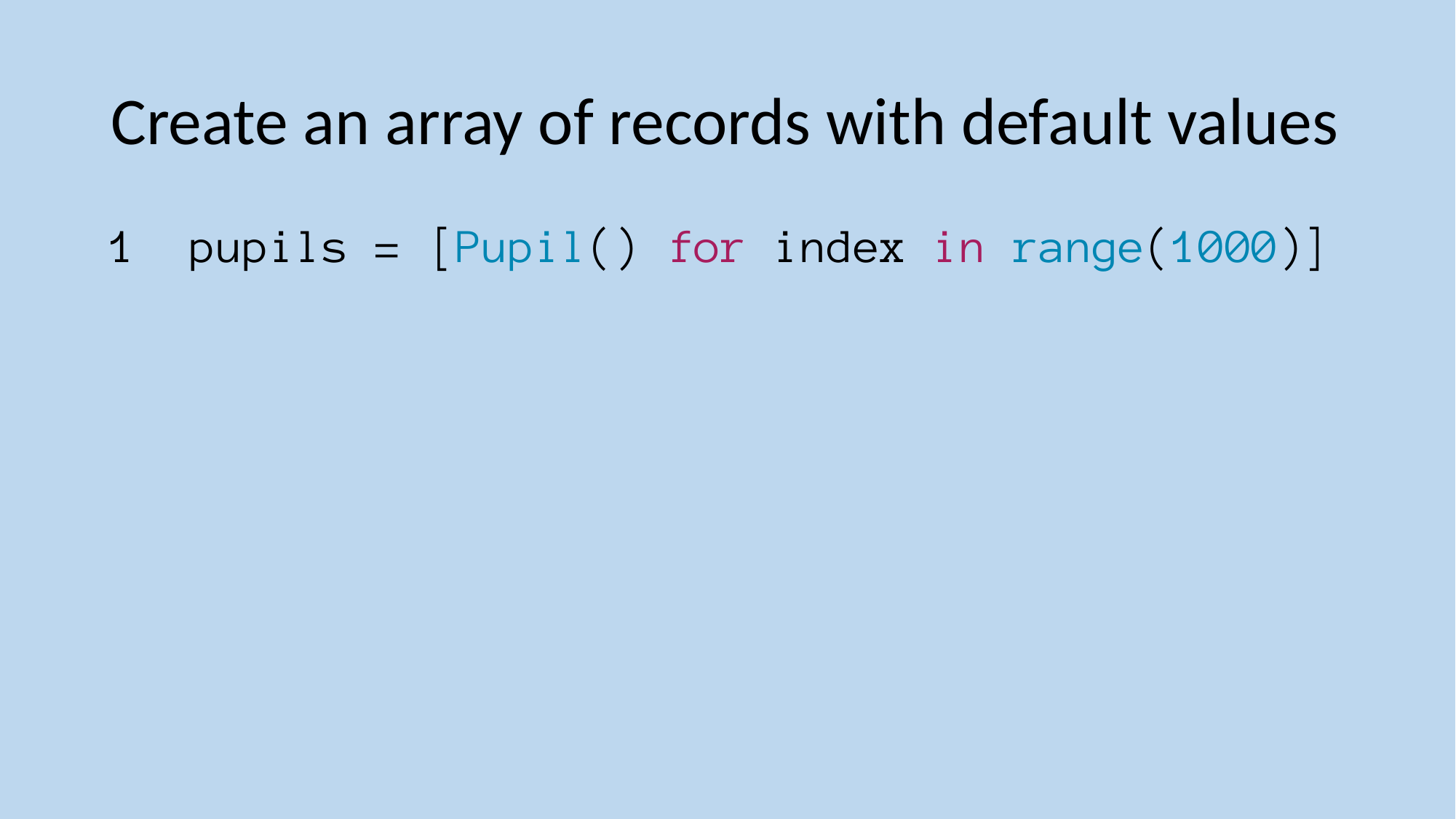

# Create an array of records with default values
1  pupils = [Pupil() for index in range(1000)]